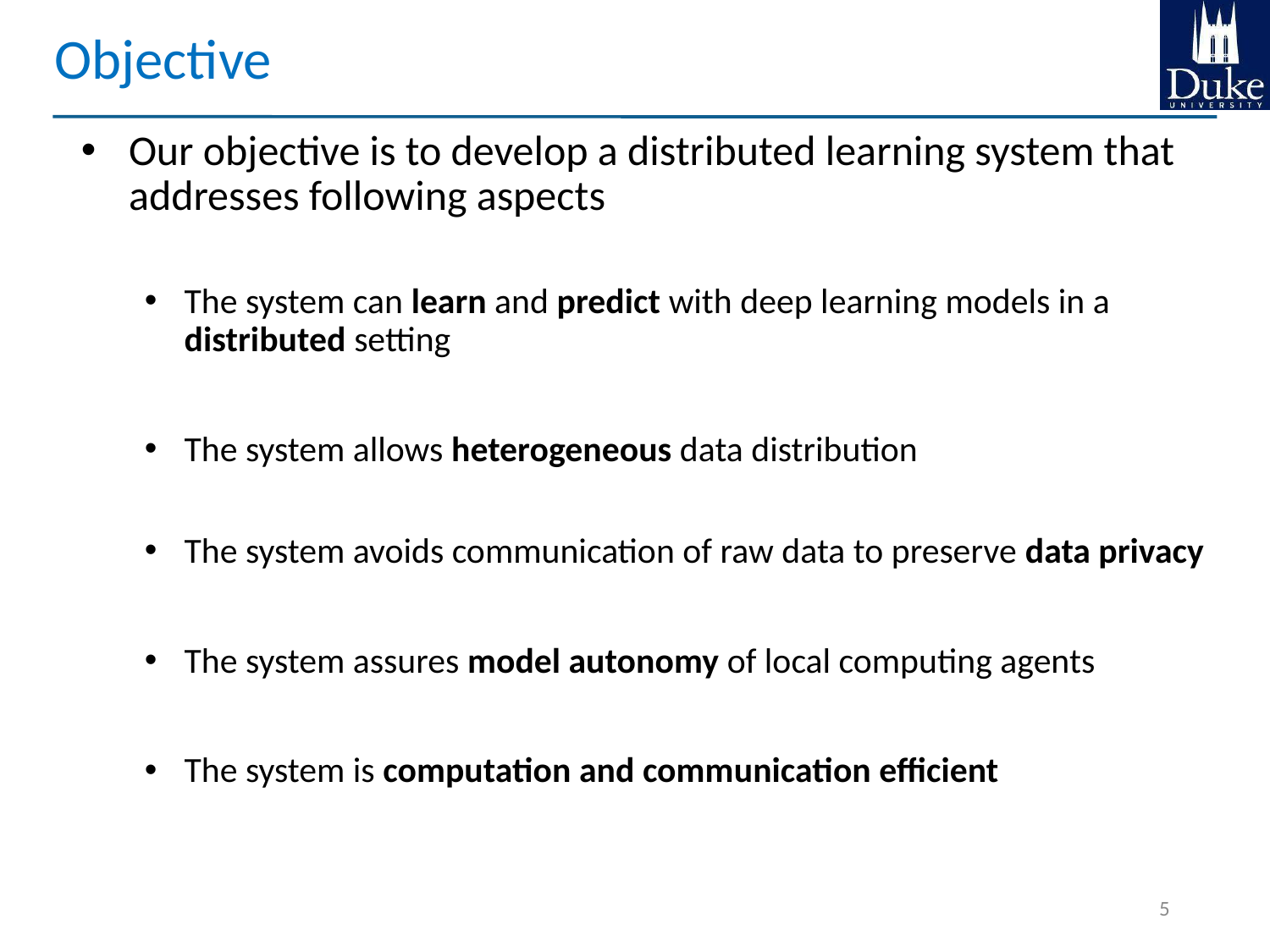

Objective
Our objective is to develop a distributed learning system that addresses following aspects

The system can learn and predict with deep learning models in a distributed setting

The system allows heterogeneous data distribution

The system avoids communication of raw data to preserve data privacy

The system assures model autonomy of local computing agents

The system is computation and communication efficient
5